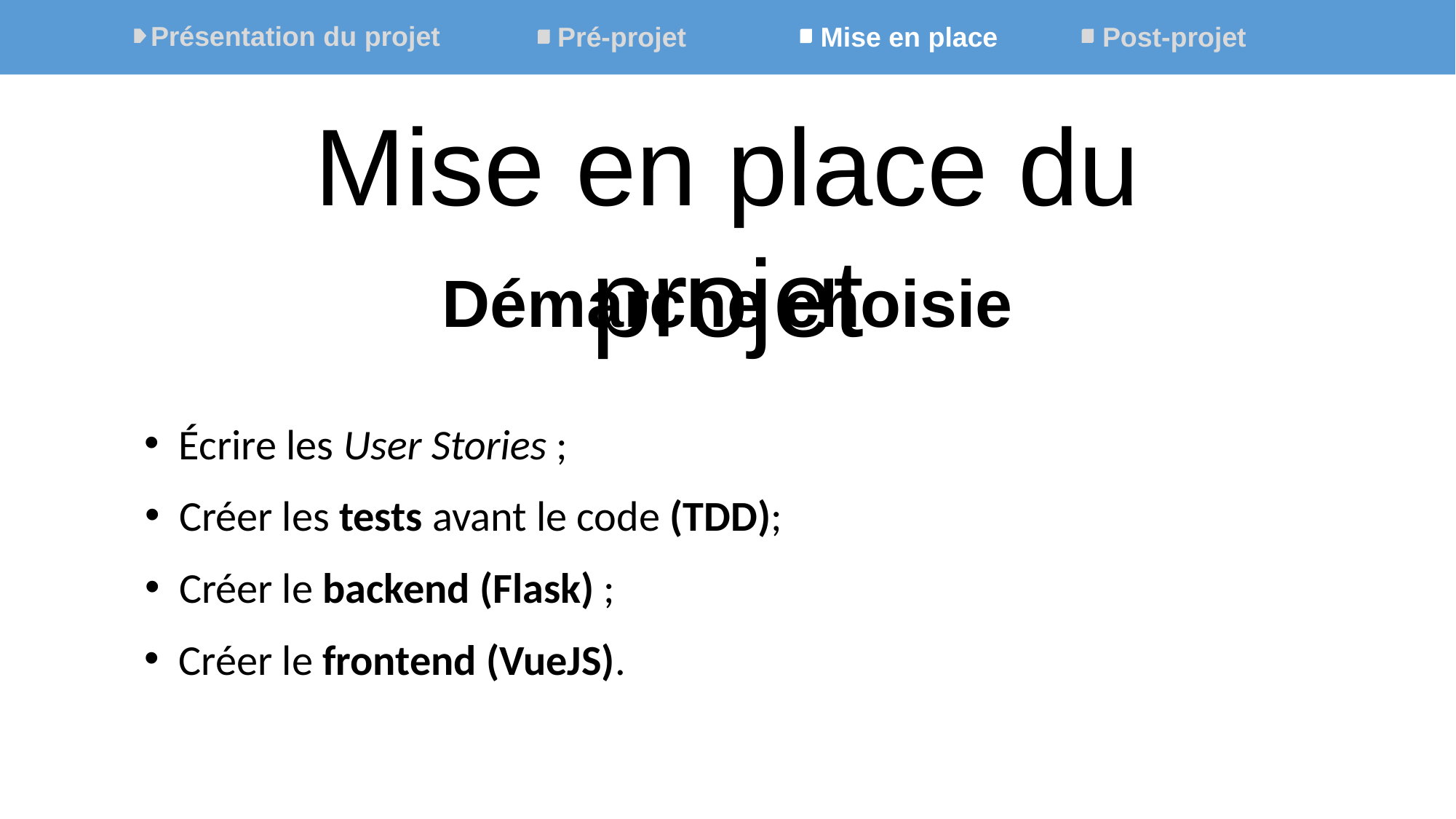

Présentation du projet
Mise en place
Post-projet
Pré-projet

Mise en place du projet
Démarche choisie
Écrire les User Stories ;
Créer les tests avant le code (TDD);
Créer le backend (Flask) ;
Créer le frontend (VueJS).